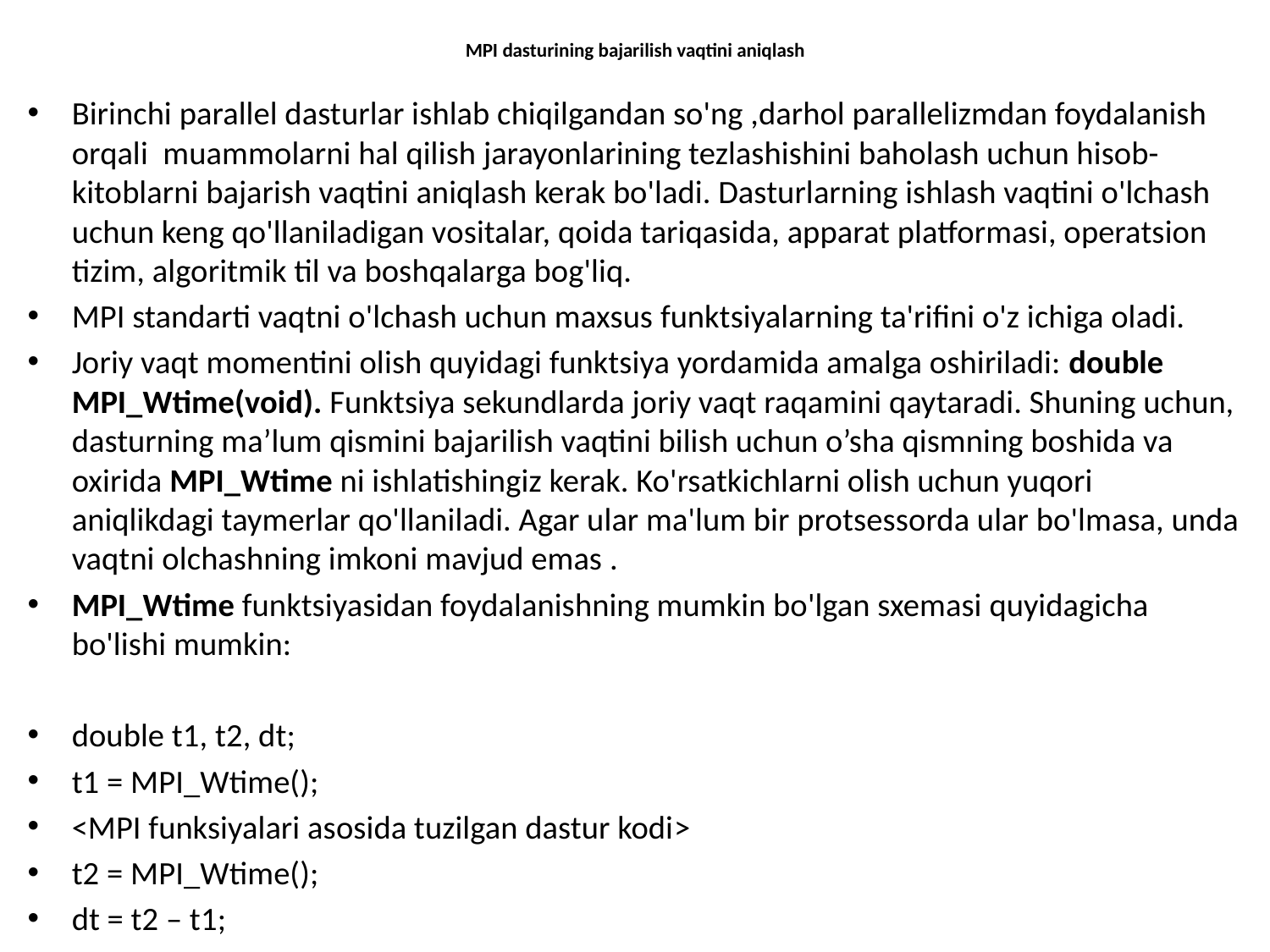

# MPI dasturining bajarilish vaqtini aniqlash
Birinchi parallel dasturlar ishlab chiqilgandan so'ng ,darhol parallelizmdan foydalanish orqali  muammolarni hal qilish jarayonlarining tezlashishini baholash uchun hisob-kitoblarni bajarish vaqtini aniqlash kerak bo'ladi. Dasturlarning ishlash vaqtini o'lchash uchun keng qo'llaniladigan vositalar, qoida tariqasida, apparat platformasi, operatsion tizim, algoritmik til va boshqalarga bog'liq.
MPI standarti vaqtni o'lchash uchun maxsus funktsiyalarning ta'rifini o'z ichiga oladi.
Joriy vaqt momentini olish quyidagi funktsiya yordamida amalga oshiriladi: double MPI_Wtime(void). Funktsiya sekundlarda joriy vaqt raqamini qaytaradi. Shuning uchun, dasturning ma’lum qismini bajarilish vaqtini bilish uchun o’sha qismning boshida va oxirida MPI_Wtime ni ishlatishingiz kerak. Ko'rsatkichlarni olish uchun yuqori aniqlikdagi taymerlar qo'llaniladi. Agar ular ma'lum bir protsessorda ular bo'lmasa, unda vaqtni olchashning imkoni mavjud emas .
MPI_Wtime funktsiyasidan foydalanishning mumkin bo'lgan sxemasi quyidagicha bo'lishi mumkin:

double t1, t2, dt;
t1 = MPI_Wtime();
<MPI funksiyalari asosida tuzilgan dastur kodi>
t2 = MPI_Wtime();
dt = t2 – t1;